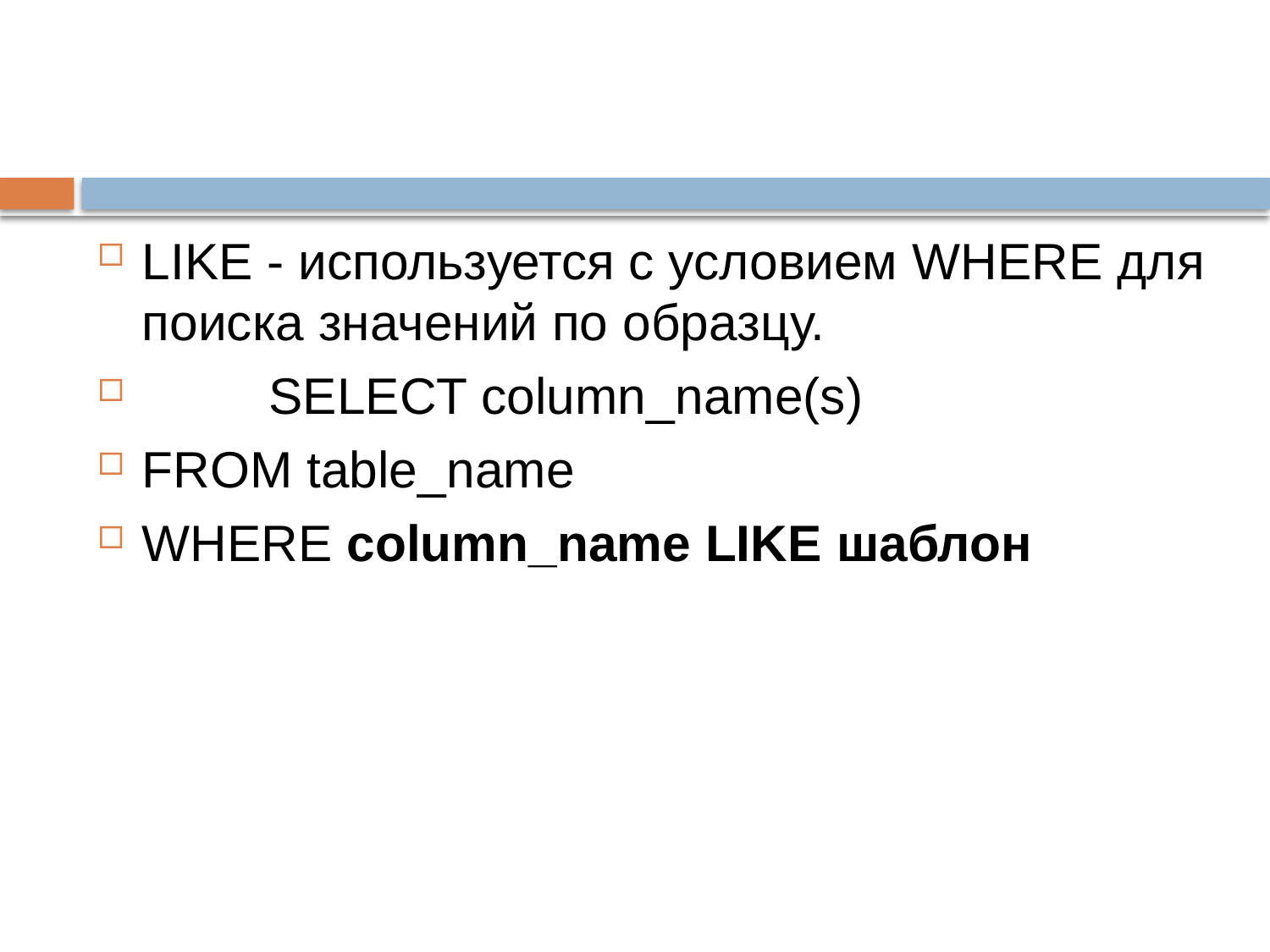

#
LIKE - используется с условием WHERE для поиска значений по образцу.
	SELECT column_name(s)
FROM table_name
WHERE column_name LIKE шаблон